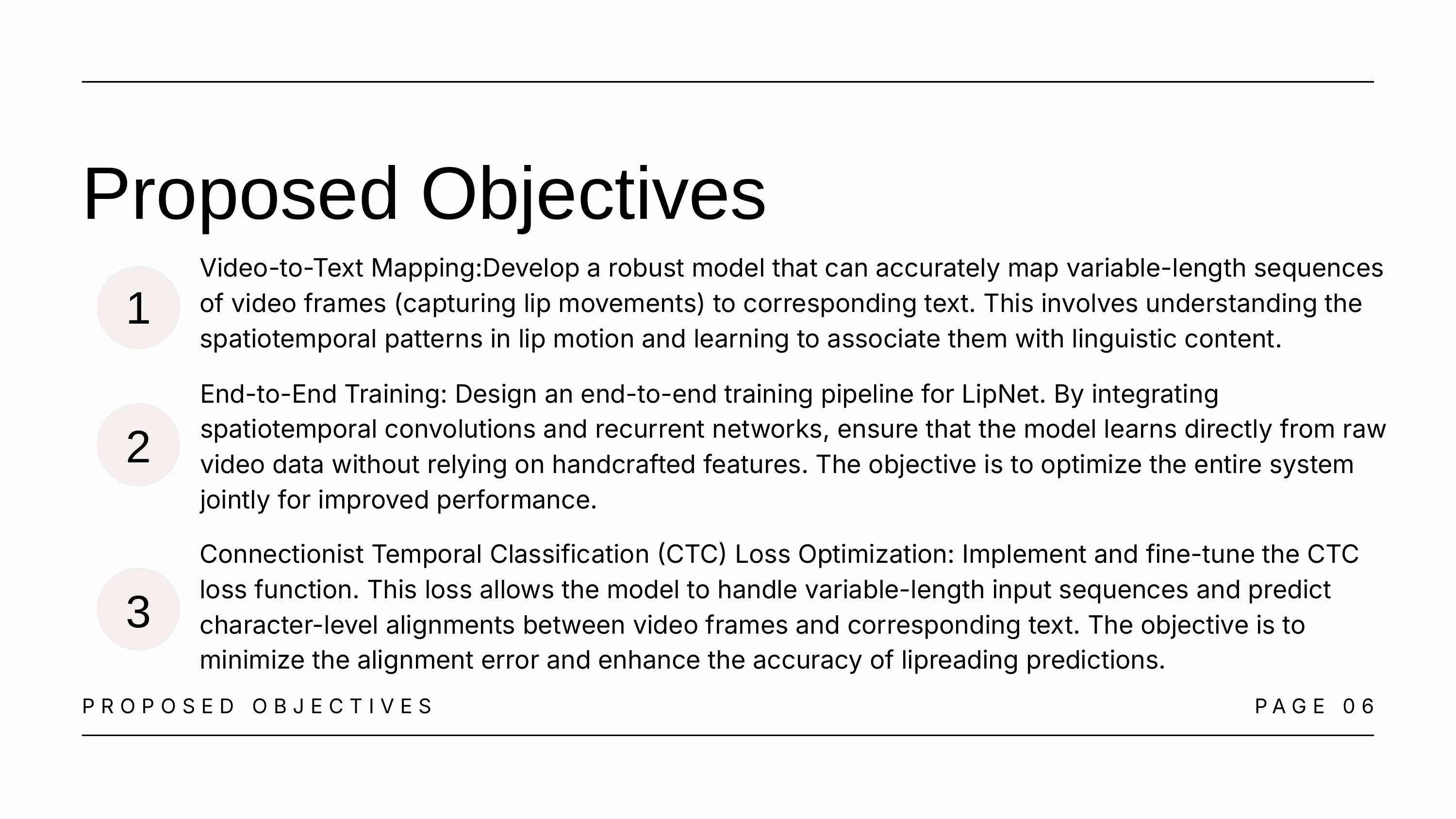

Proposed Objectives
Video-to-Text Mapping:Develop a robust model that can accurately map variable-length sequences of video frames (capturing lip movements) to corresponding text. This involves understanding the spatiotemporal patterns in lip motion and learning to associate them with linguistic content.

1
End-to-End Training: Design an end-to-end training pipeline for LipNet. By integrating spatiotemporal convolutions and recurrent networks, ensure that the model learns directly from raw video data without relying on handcrafted features. The objective is to optimize the entire system jointly for improved performance.

2
Connectionist Temporal Classification (CTC) Loss Optimization: Implement and fine-tune the CTC loss function. This loss allows the model to handle variable-length input sequences and predict character-level alignments between video frames and corresponding text. The objective is to minimize the alignment error and enhance the accuracy of lipreading predictions.

3
PROPOSED OBJECTIVES
PAGE 06